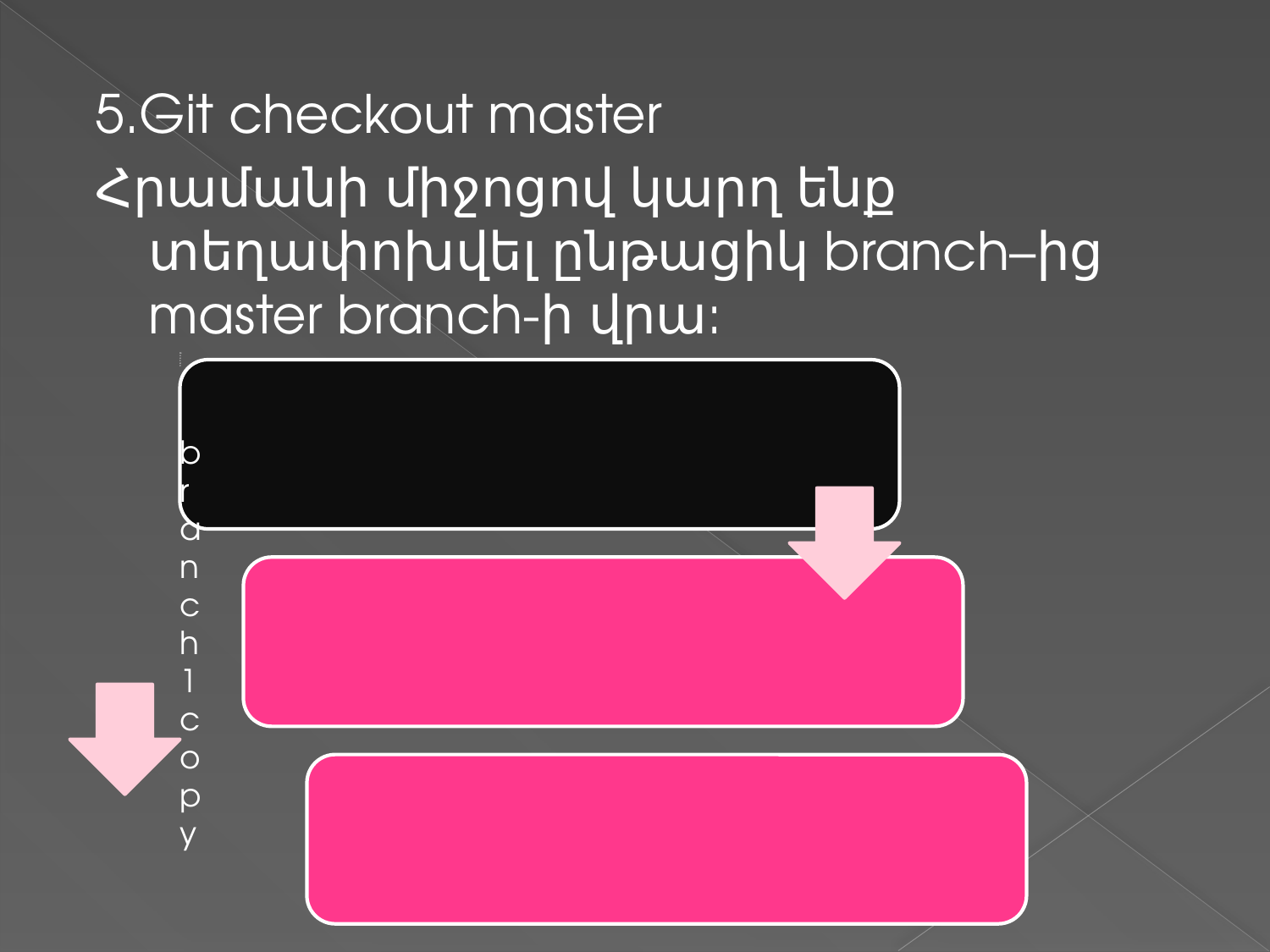

5.Git checkout master
Հրամանի միջոցով կարղ ենք տեղափոխվել ընթացիկ branch–ից master branch-ի վրա:

master
branch1copy